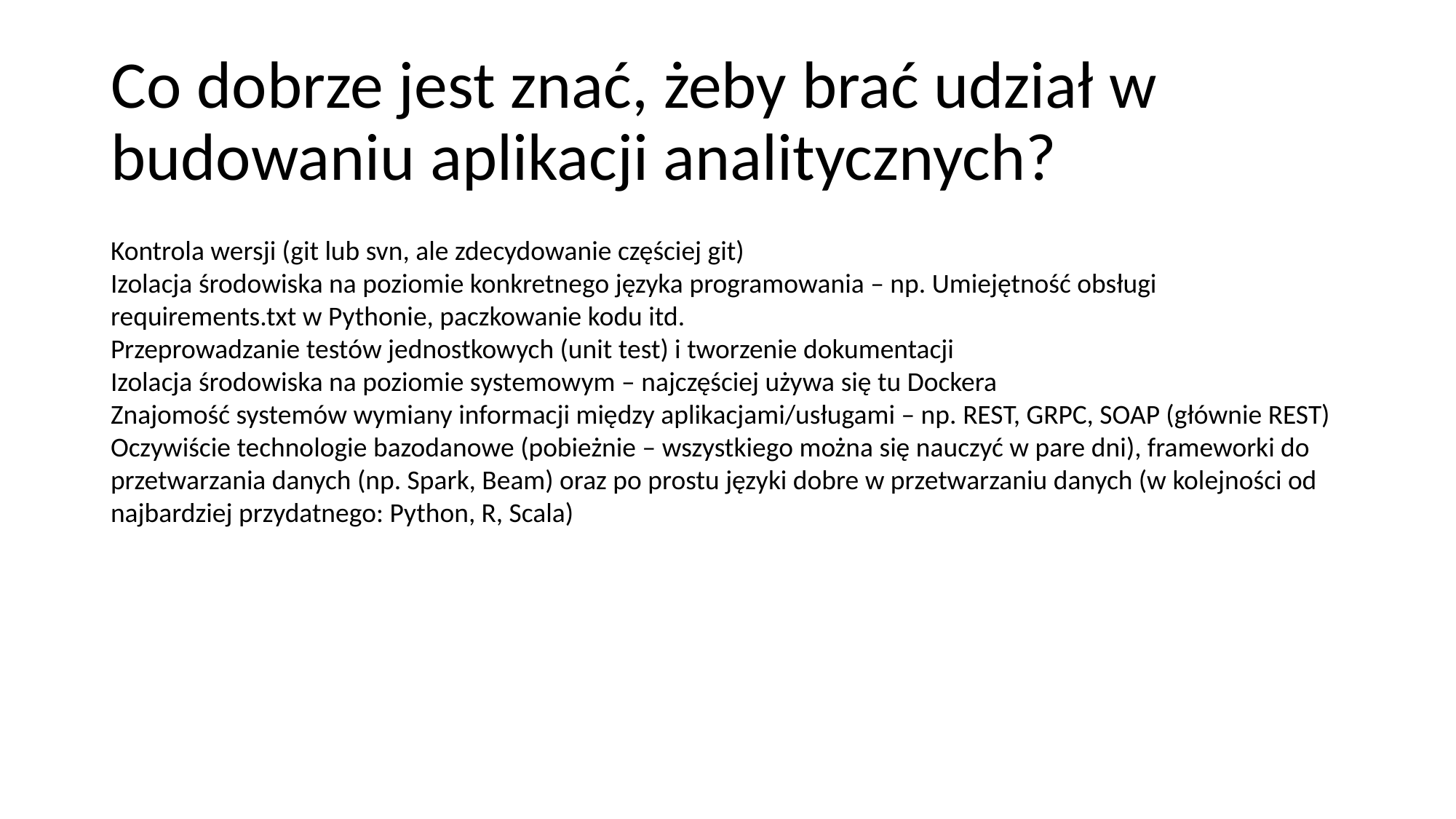

# Co dobrze jest znać, żeby brać udział w budowaniu aplikacji analitycznych?
Kontrola wersji (git lub svn, ale zdecydowanie częściej git)
Izolacja środowiska na poziomie konkretnego języka programowania – np. Umiejętność obsługi requirements.txt w Pythonie, paczkowanie kodu itd.
Przeprowadzanie testów jednostkowych (unit test) i tworzenie dokumentacji
Izolacja środowiska na poziomie systemowym – najczęściej używa się tu Dockera
Znajomość systemów wymiany informacji między aplikacjami/usługami – np. REST, GRPC, SOAP (głównie REST)
Oczywiście technologie bazodanowe (pobieżnie – wszystkiego można się nauczyć w pare dni), frameworki do przetwarzania danych (np. Spark, Beam) oraz po prostu języki dobre w przetwarzaniu danych (w kolejności od najbardziej przydatnego: Python, R, Scala)